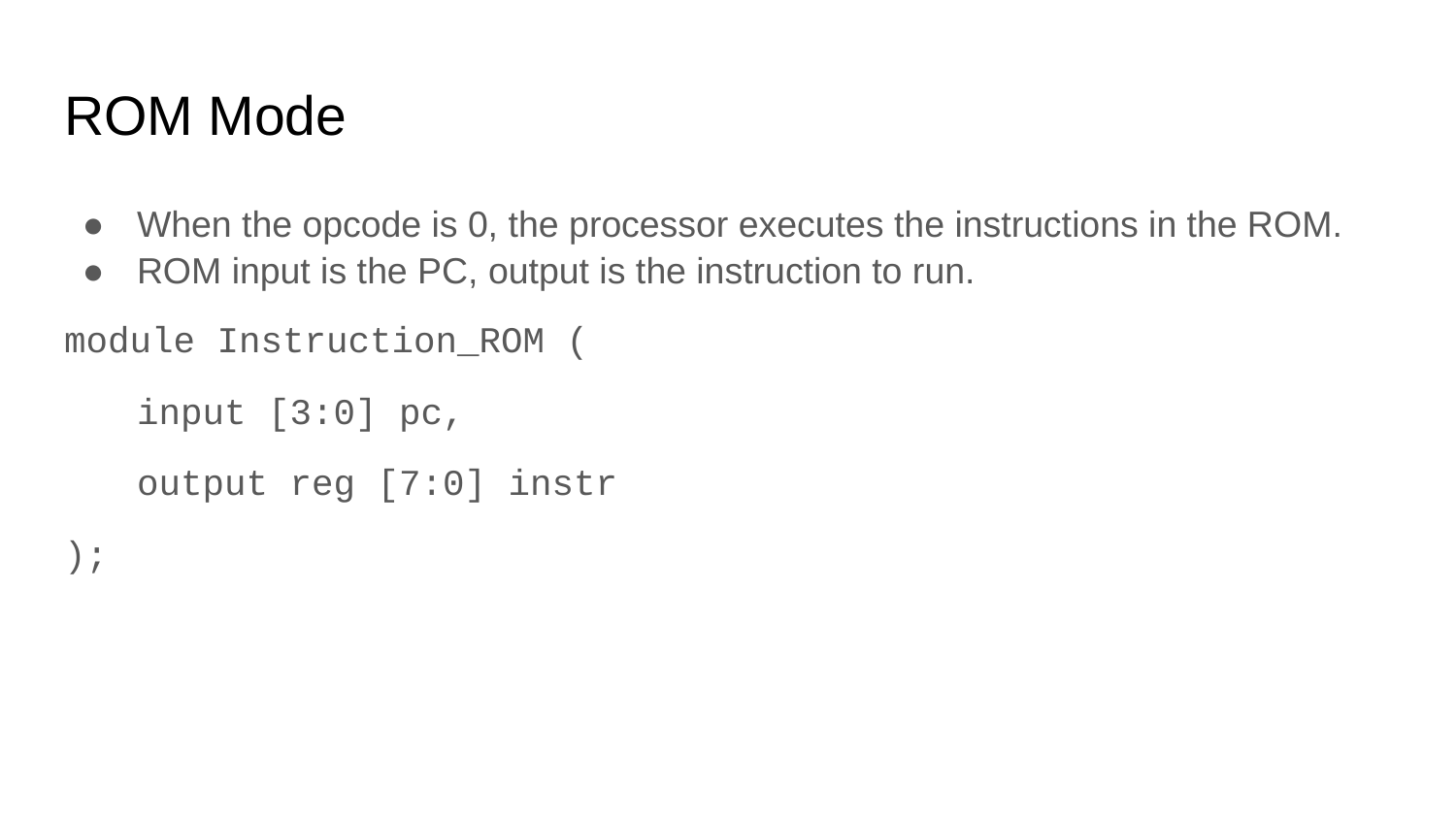

# ROM Mode
When the opcode is 0, the processor executes the instructions in the ROM.
ROM input is the PC, output is the instruction to run.
module Instruction_ROM (
input [3:0] pc,
output reg [7:0] instr
);